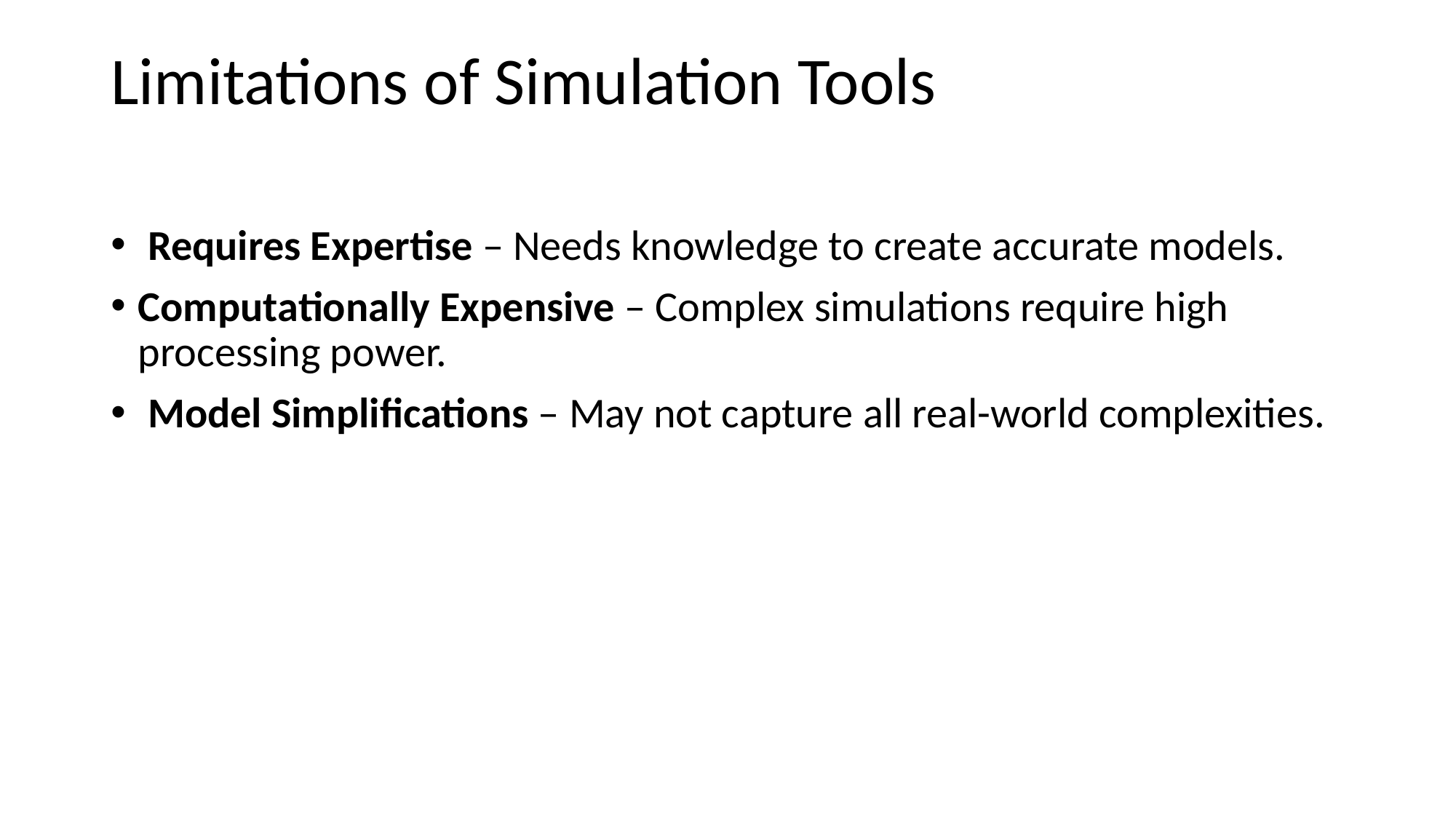

# Limitations of Simulation Tools
 Requires Expertise – Needs knowledge to create accurate models.
Computationally Expensive – Complex simulations require high processing power.
 Model Simplifications – May not capture all real-world complexities.